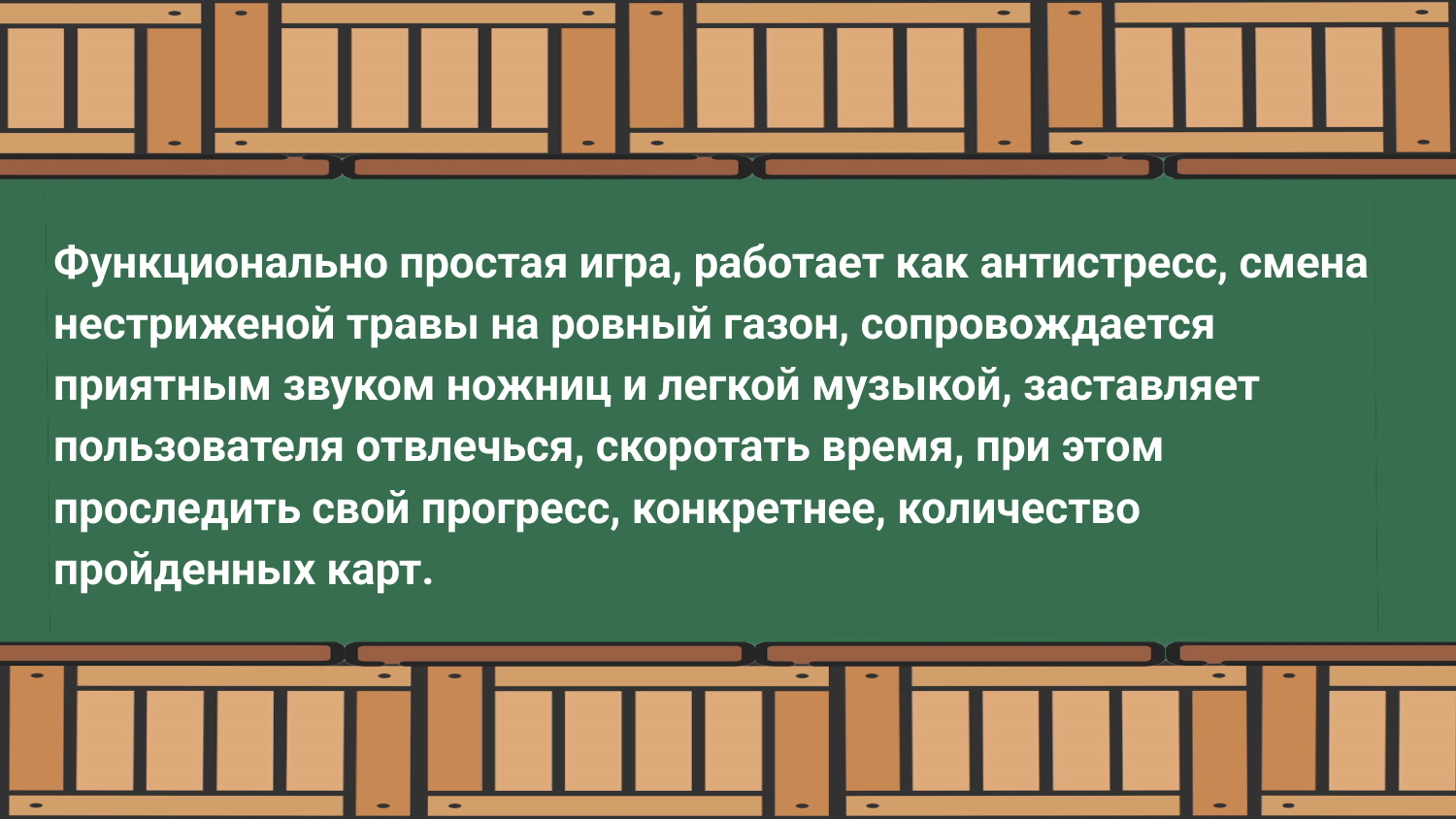

# Функционально простая игра, работает как антистресс, смена нестриженой травы на ровный газон, сопровождается приятным звуком ножниц и легкой музыкой, заставляет пользователя отвлечься, скоротать время, при этом проследить свой прогресс, конкретнее, количество пройденных карт.